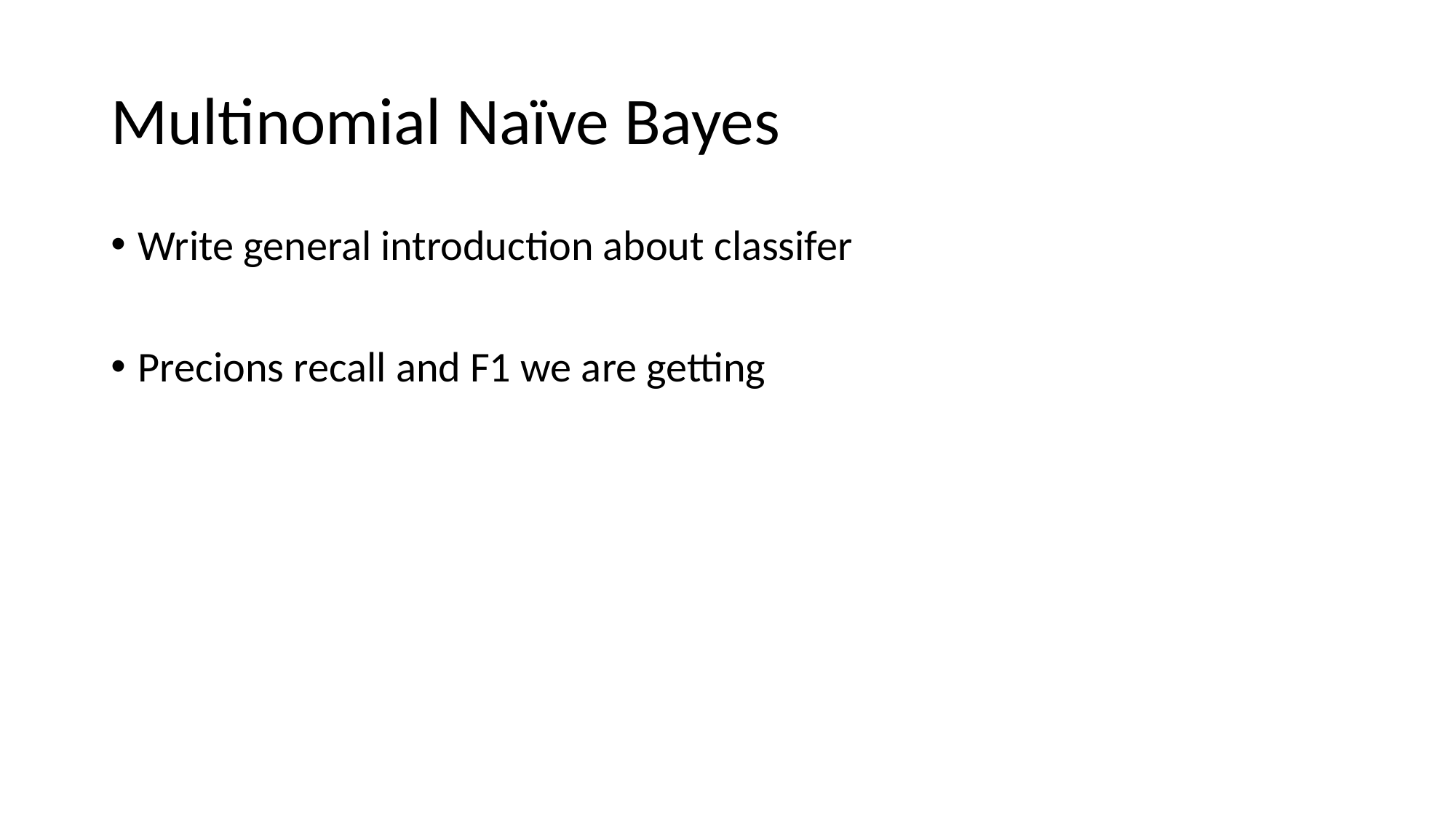

# Multinomial Naïve Bayes
Write general introduction about classifer

Precions recall and F1 we are getting